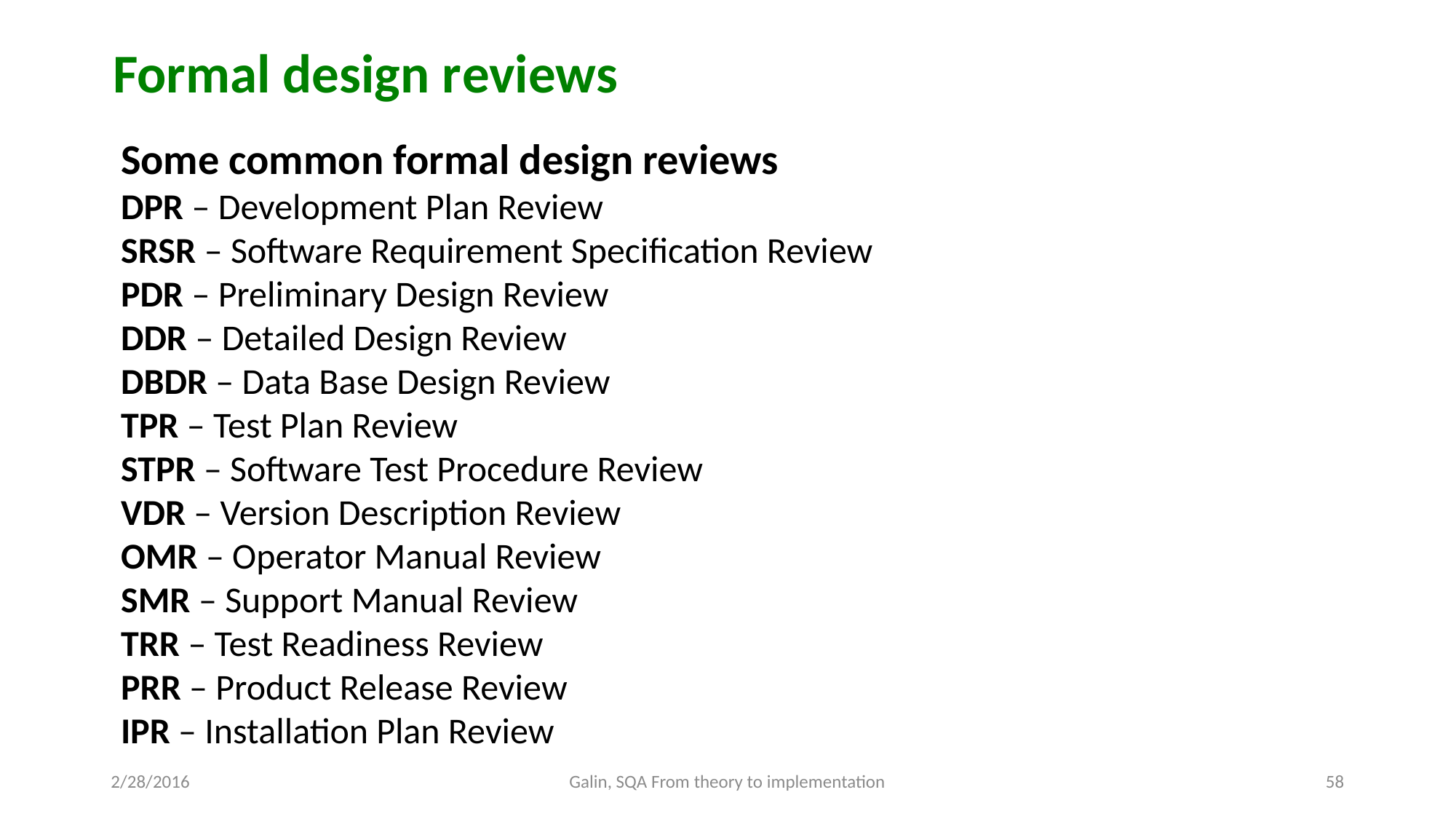

Formal design reviews
Some common formal design reviews
DPR – Development Plan Review
SRSR – Software Requirement Specification Review
PDR – Preliminary Design Review
DDR – Detailed Design Review
DBDR – Data Base Design Review
TPR – Test Plan Review
STPR – Software Test Procedure Review
VDR – Version Description Review
OMR – Operator Manual Review
SMR – Support Manual Review
TRR – Test Readiness Review
PRR – Product Release Review
IPR – Installation Plan Review
2/28/2016
Galin, SQA From theory to implementation
58